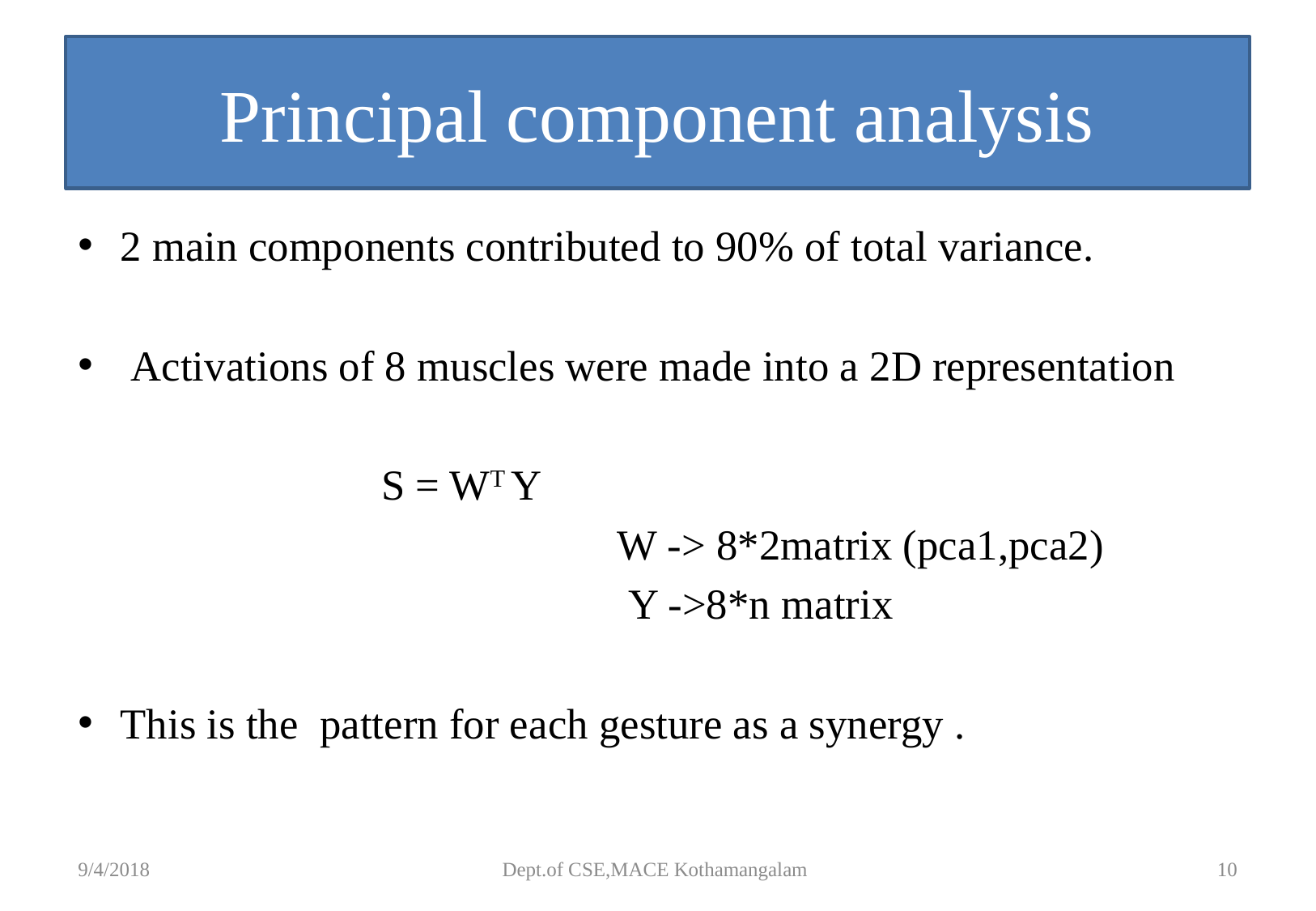

# Principal component analysis
2 main components contributed to 90% of total variance.

 Activations of 8 muscles were made into a 2D representation

                           S = WT Y
                                                 W -> 8*2matrix (pca1,pca2)
                                                  Y ->8*n matrix

This is the  pattern for each gesture as a synergy .
9/4/2018
Dept.of CSE,MACE Kothamangalam
10